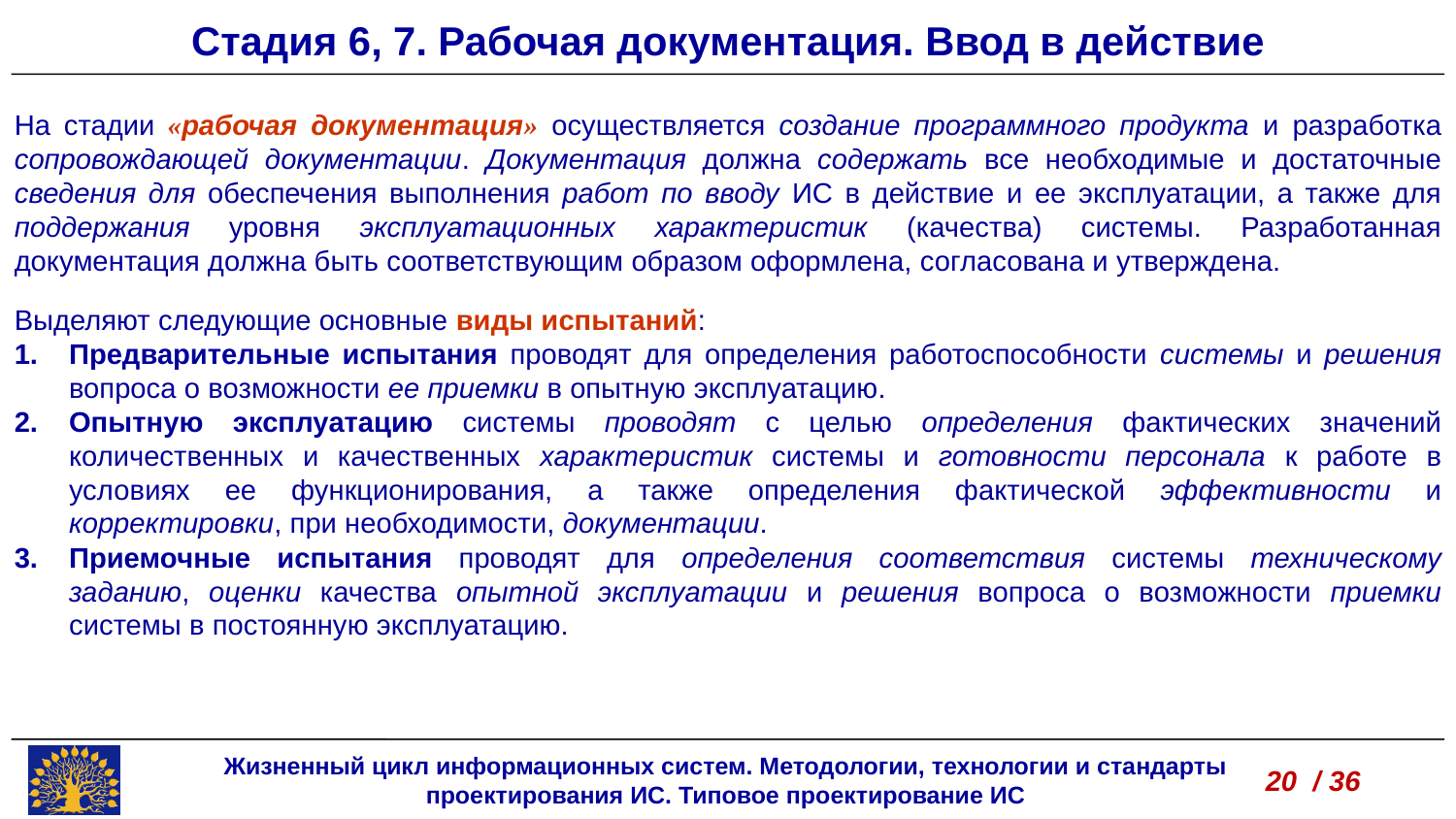

Стадия 6, 7. Рабочая документация. Ввод в действие
На стадии «рабочая документация» осуществляется создание программного продукта и разработка сопровождающей документации. Документация должна содержать все необходимые и достаточные сведения для обеспечения выполнения работ по вводу ИС в действие и ее эксплуатации, а также для поддержания уровня эксплуатационных характеристик (качества) системы. Разработанная документация должна быть соответствующим образом оформлена, согласована и утверждена.
Выделяют следующие основные виды испытаний:
Предварительные испытания проводят для определения работоспособности системы и решения вопроса о возможности ее приемки в опытную эксплуатацию.
Опытную эксплуатацию системы проводят с целью определения фактических значений количественных и качественных характеристик системы и готовности персонала к работе в условиях ее функционирования, а также определения фактической эффективности и корректировки, при необходимости, документации.
Приемочные испытания проводят для определения соответствия системы техническому заданию, оценки качества опытной эксплуатации и решения вопроса о возможности приемки системы в постоянную эксплуатацию.